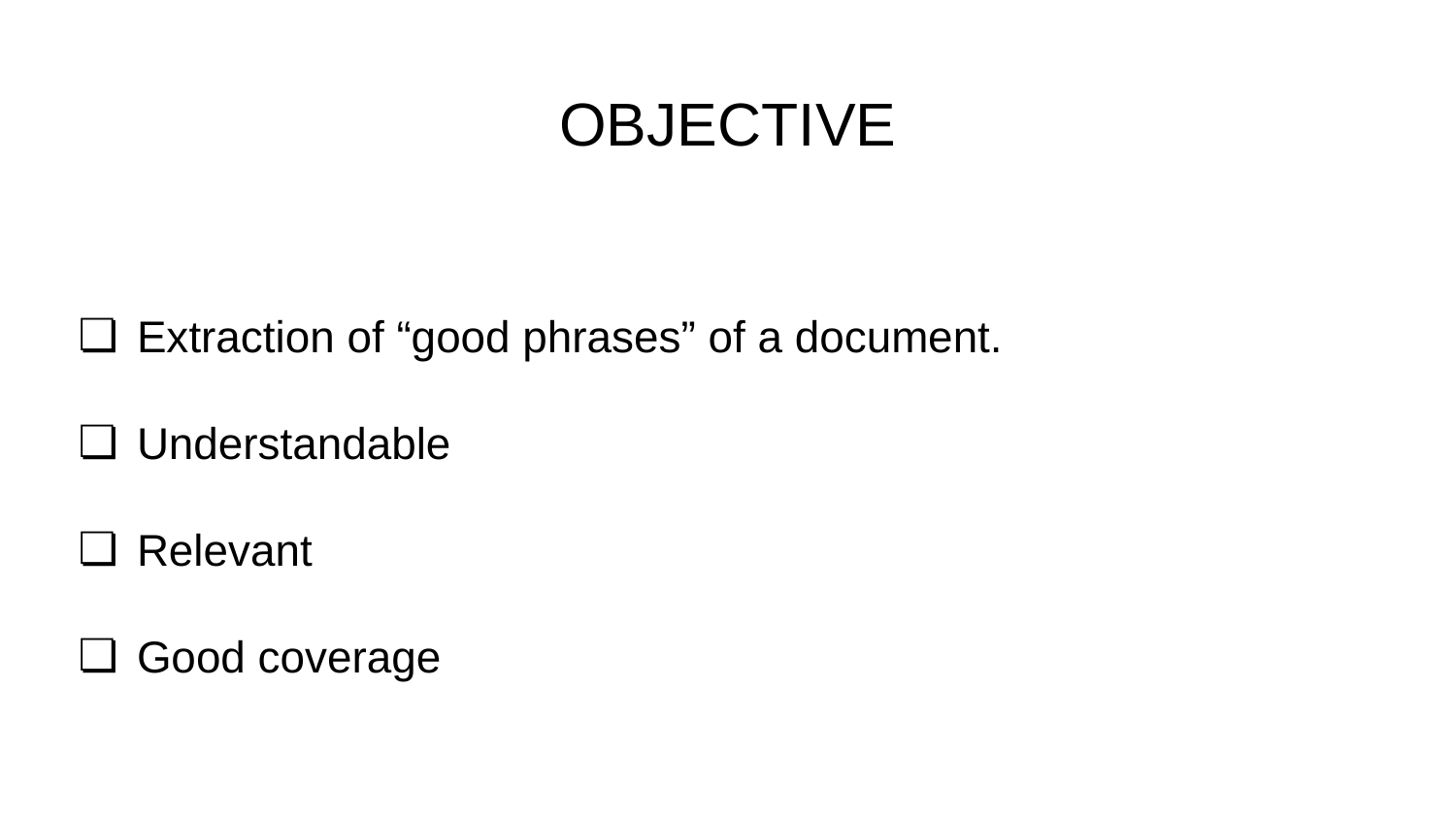

# OBJECTIVE
Extraction of “good phrases” of a document.
Understandable
Relevant
Good coverage